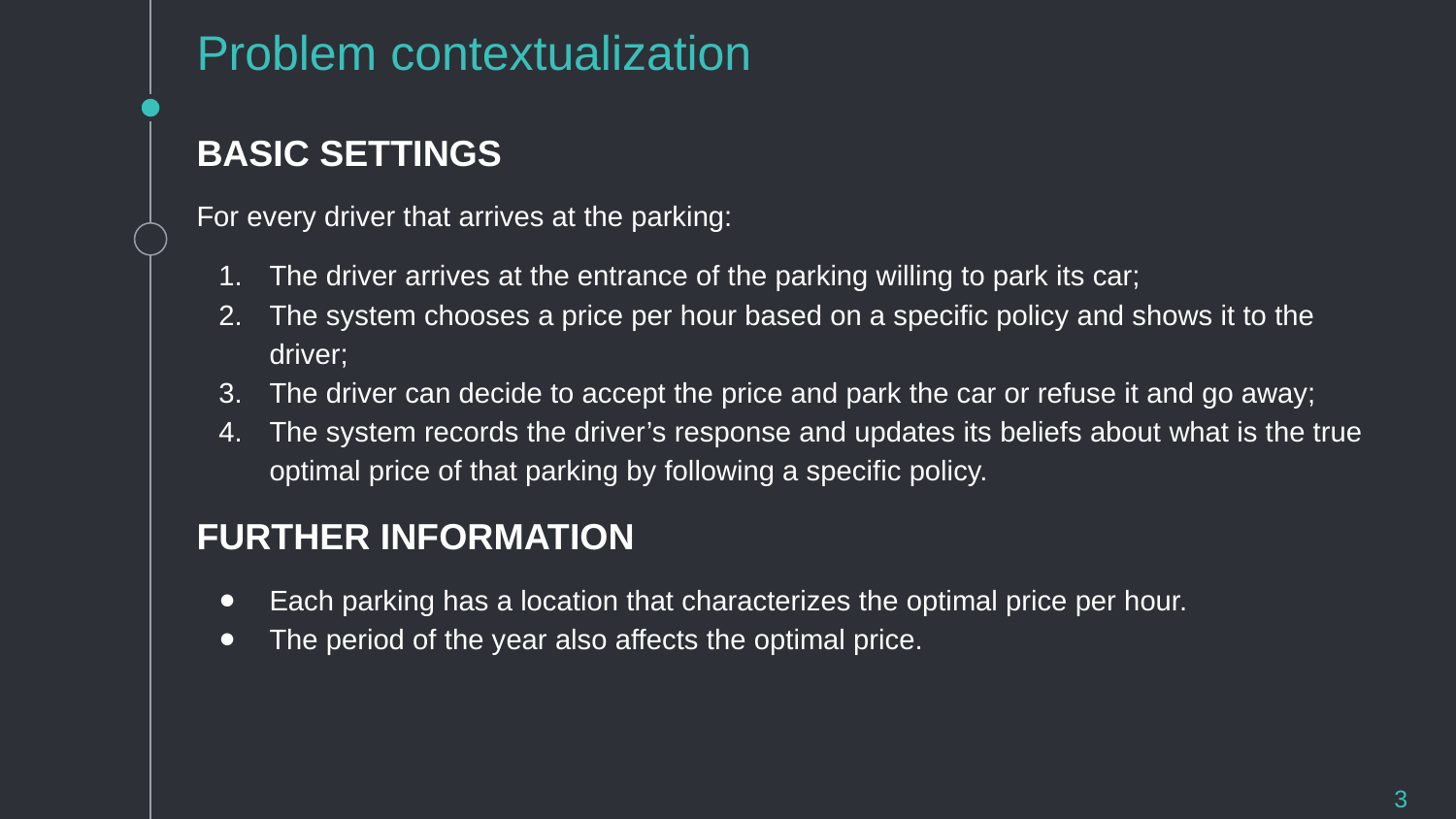

# Problem contextualization
BASIC SETTINGS
For every driver that arrives at the parking:
The driver arrives at the entrance of the parking willing to park its car;
The system chooses a price per hour based on a specific policy and shows it to the driver;
The driver can decide to accept the price and park the car or refuse it and go away;
The system records the driver’s response and updates its beliefs about what is the true optimal price of that parking by following a specific policy.
FURTHER INFORMATION
Each parking has a location that characterizes the optimal price per hour.
The period of the year also affects the optimal price.

3